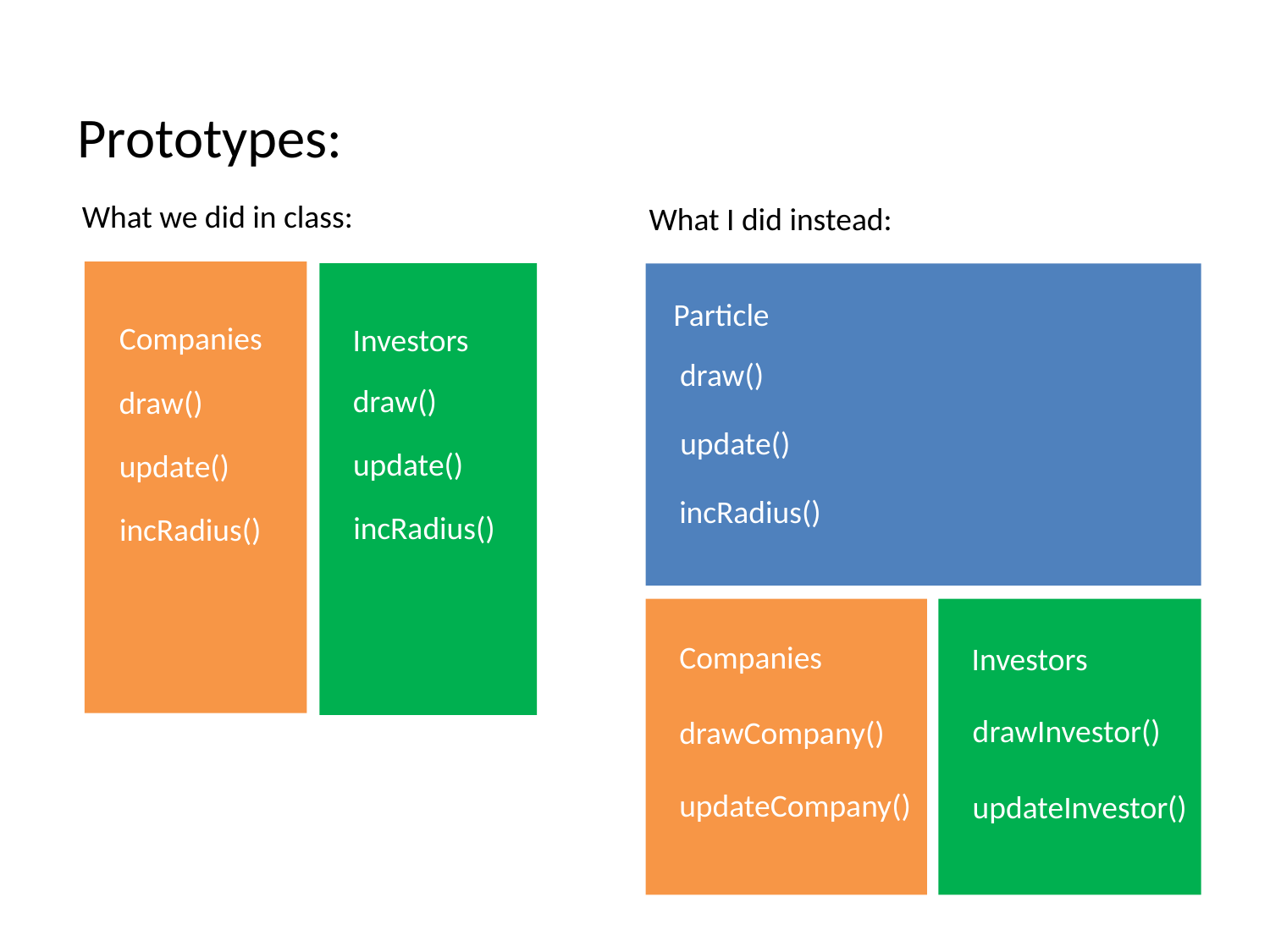

Prototypes:
What we did in class:
What I did instead:

Particle
Companies
Investors
draw()
draw()
draw()
update()
update()
update()
incRadius()
incRadius()
incRadius()

Companies
Investors
drawInvestor()
drawCompany()
updateCompany()
updateInvestor()